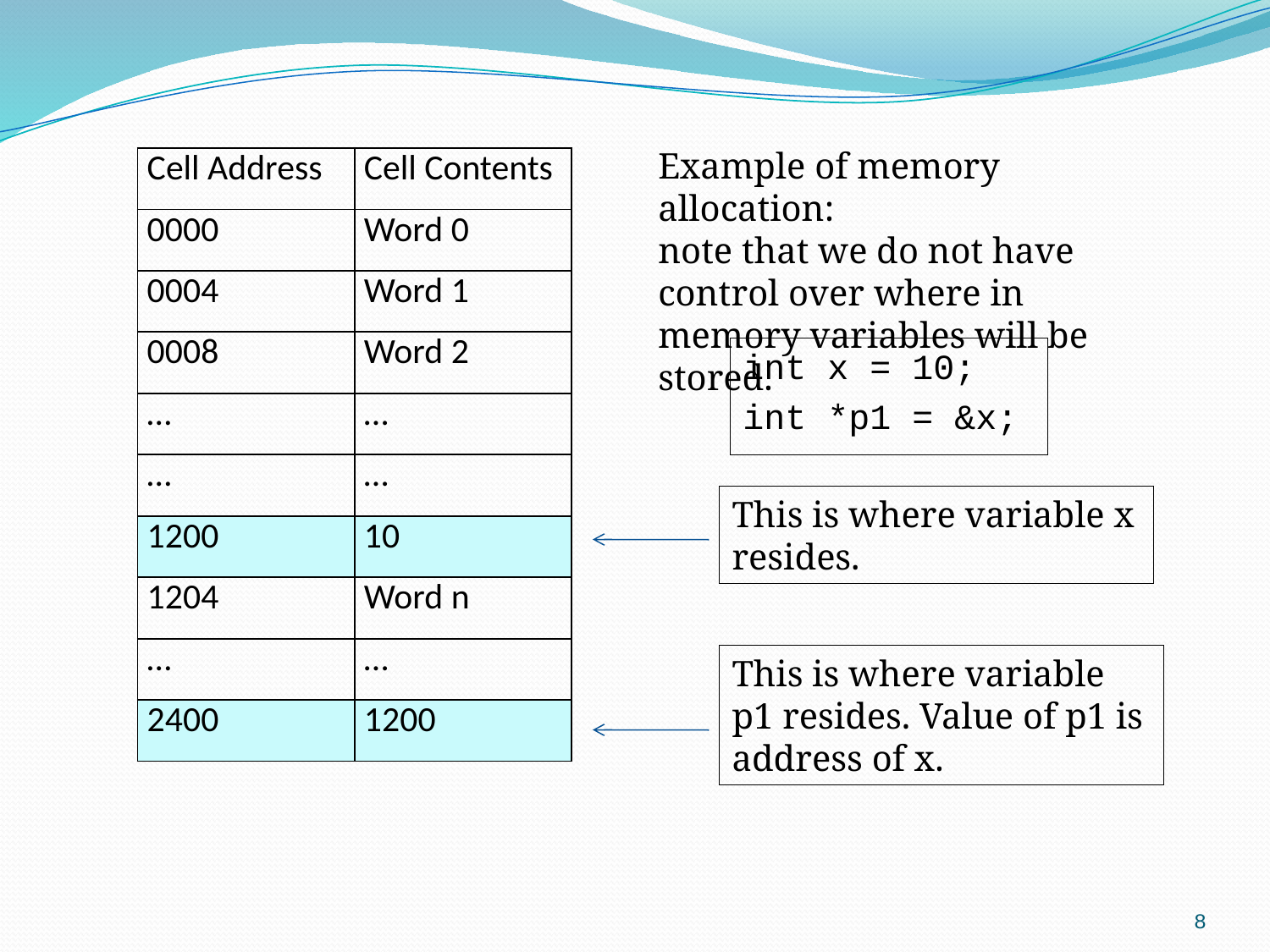

Example of memory allocation:
note that we do not have control over where in memory variables will be stored.
| Cell Address | Cell Contents |
| --- | --- |
| 0000 | Word 0 |
| 0004 | Word 1 |
| 0008 | Word 2 |
| … | … |
| … | … |
| 1200 | 10 |
| 1204 | Word n |
| … | … |
| 2400 | 1200 |
int x = 10;
int *p1 = &x;
This is where variable x resides.
This is where variable p1 resides. Value of p1 is address of x.
8